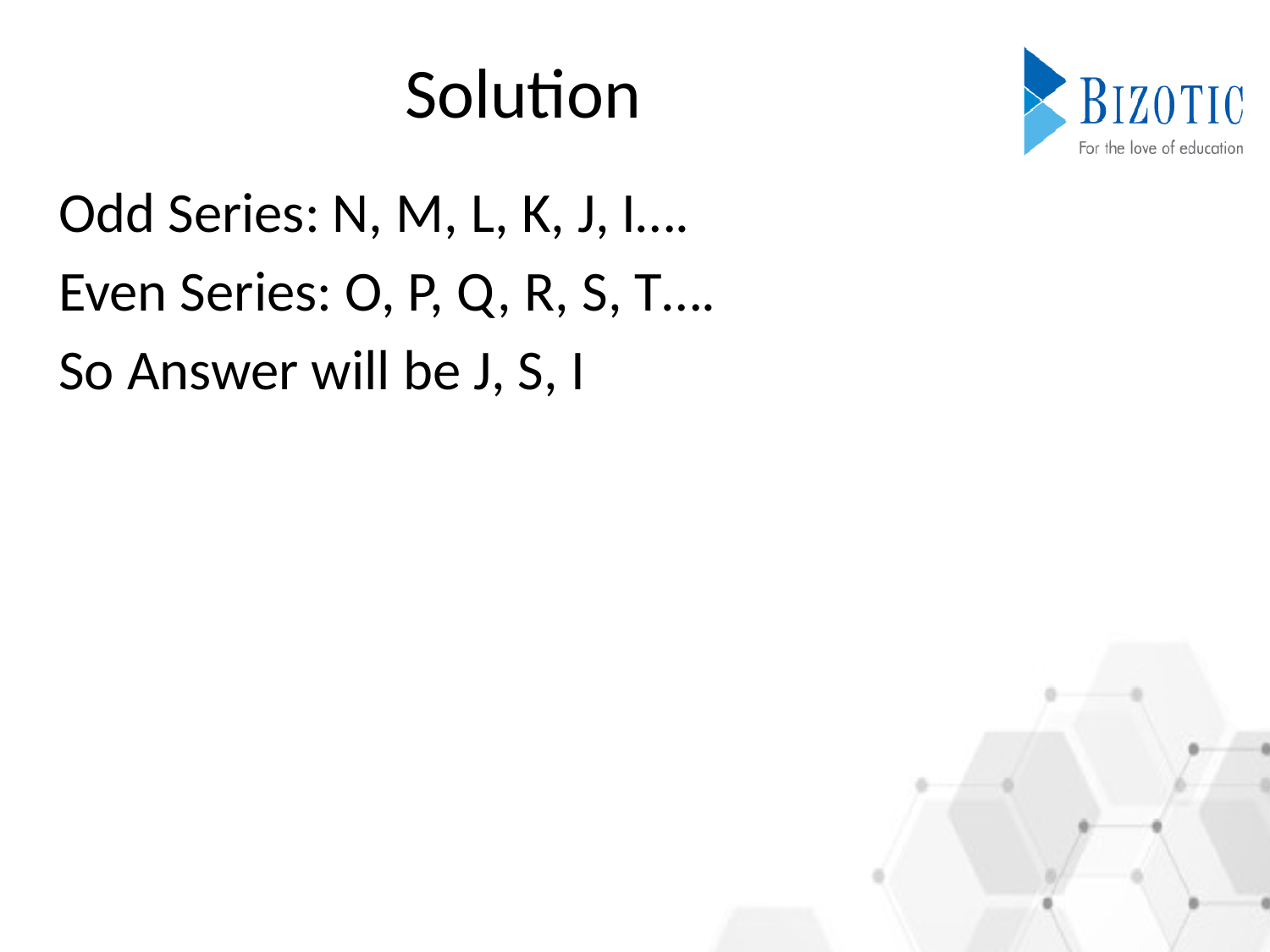

# Solution
Odd Series: N, M, L, K, J, I….
Even Series: O, P, Q, R, S, T….
So Answer will be J, S, I